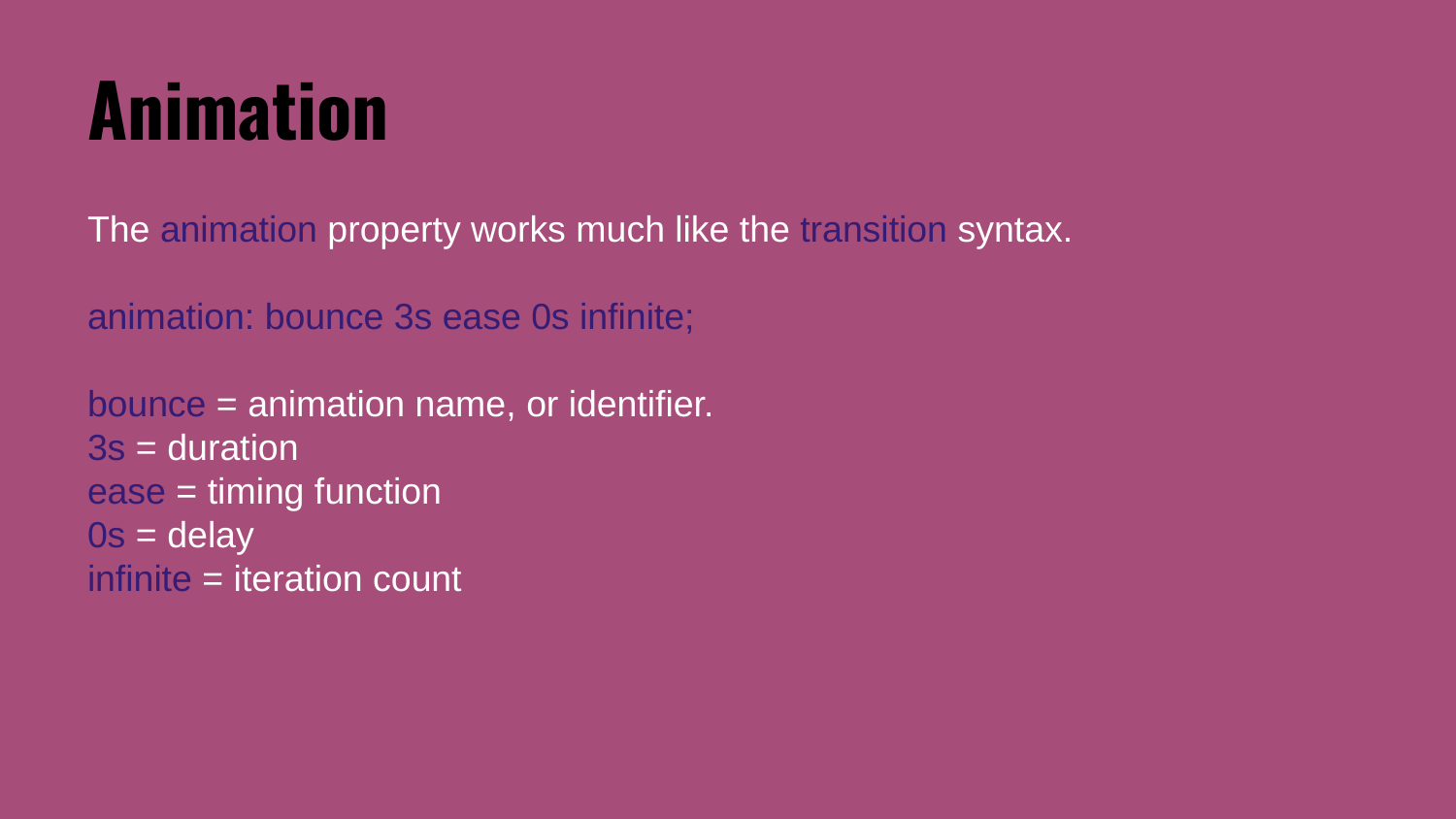

# Animation
The animation property works much like the transition syntax.

animation: bounce 3s ease 0s infinite;

bounce = animation name, or identifier.
3s = duration
ease = timing function
0s = delay
infinite = iteration count